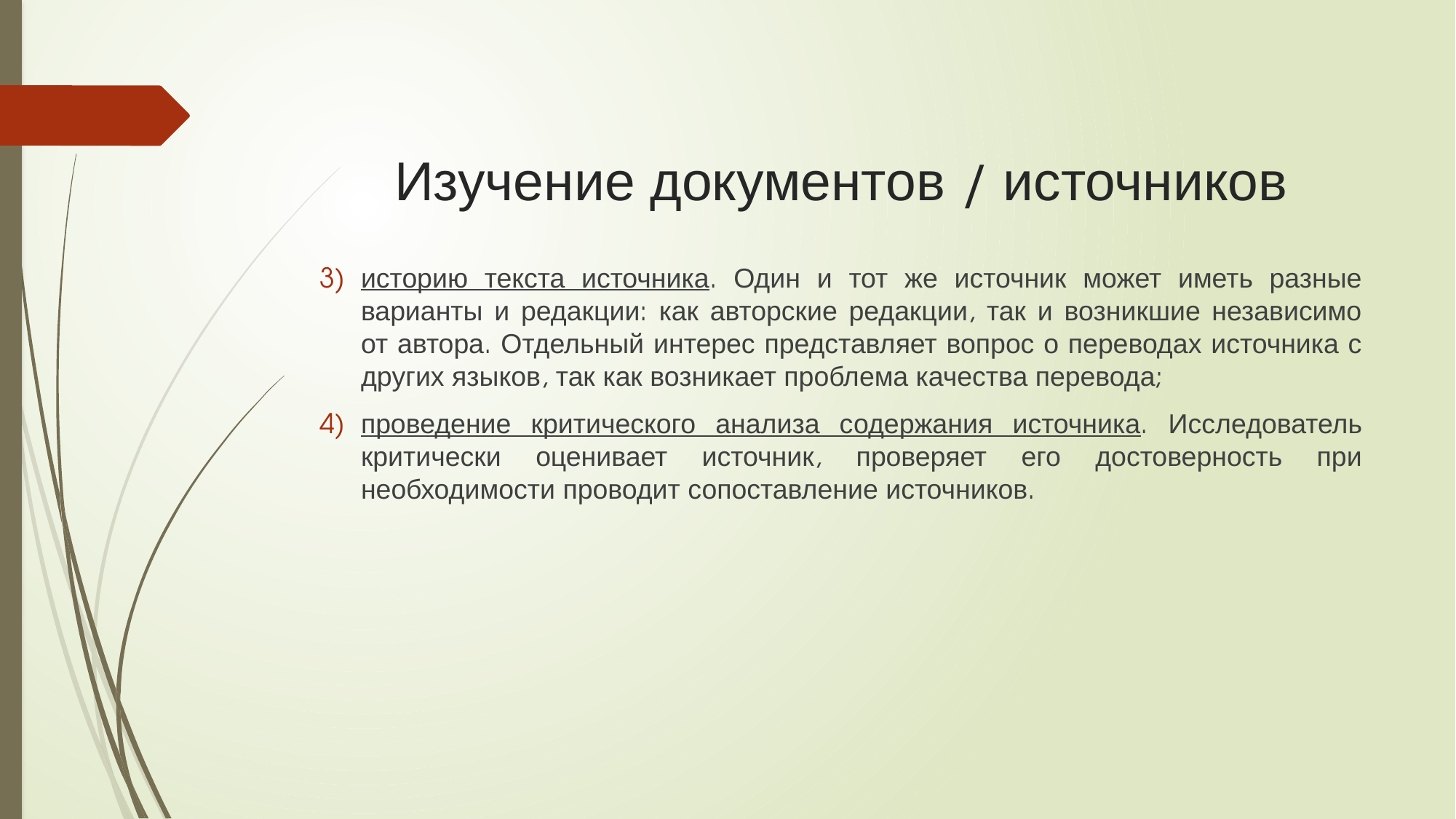

# Изучение документов / источников
историю текста источника. Один и тот же источник может иметь разные варианты и редакции: как авторские редакции, так и возникшие независимо от автора. Отдельный интерес представляет вопрос о переводах источника с других языков, так как возникает проблема качества перевода;
проведение критического анализа содержания источника. Исследователь критически оценивает источник, проверяет его достоверность при необходимости проводит сопоставление источников.